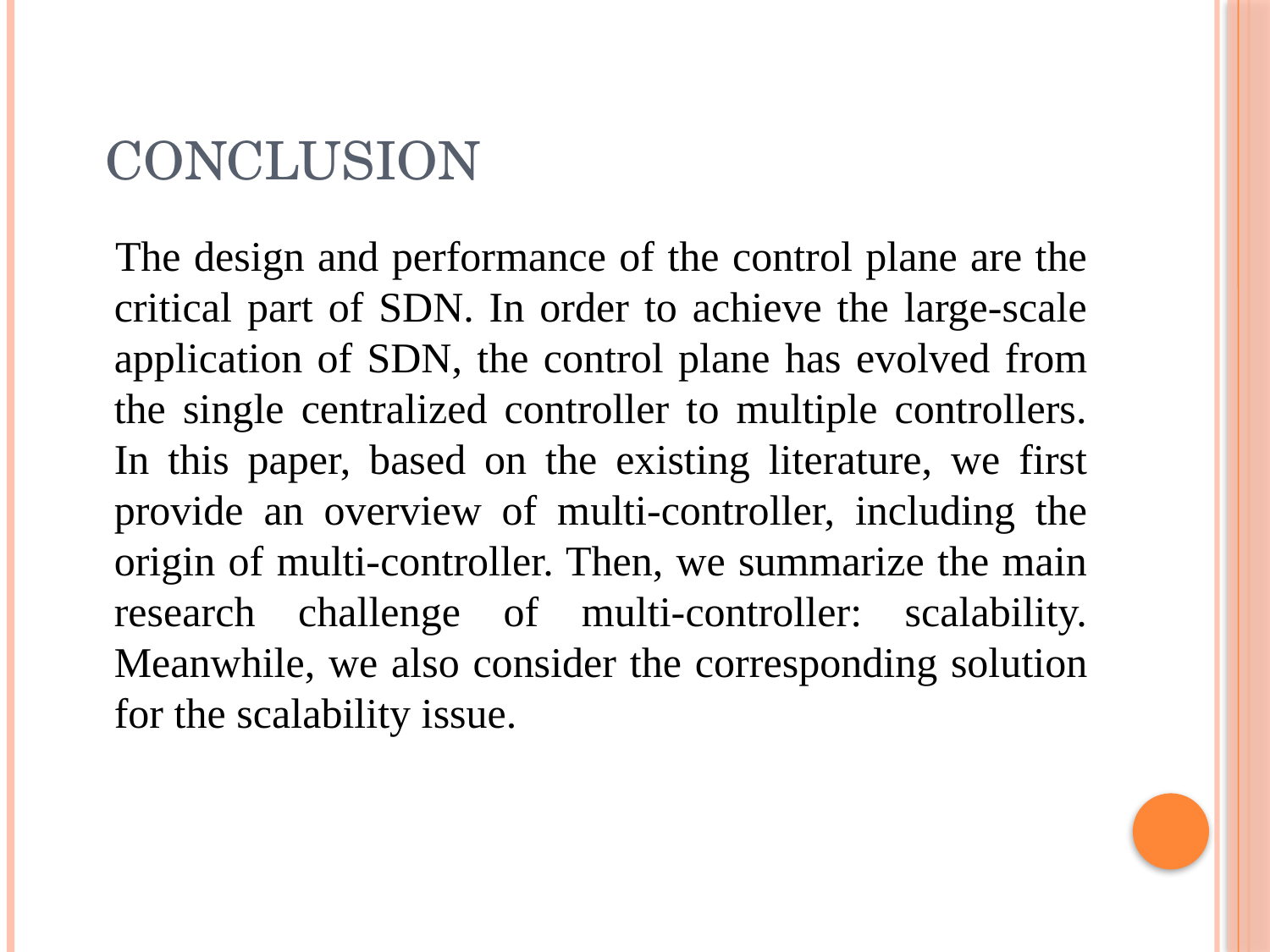

# Conclusion
   The design and performance of the control plane are the critical part of SDN. In order to achieve the large-scale application of SDN, the control plane has evolved from the single centralized controller to multiple controllers. In this paper, based on the existing literature, we first provide an overview of multi-controller, including the origin of multi-controller. Then, we summarize the main research challenge of multi-controller: scalability. Meanwhile, we also consider the corresponding solution for the scalability issue.